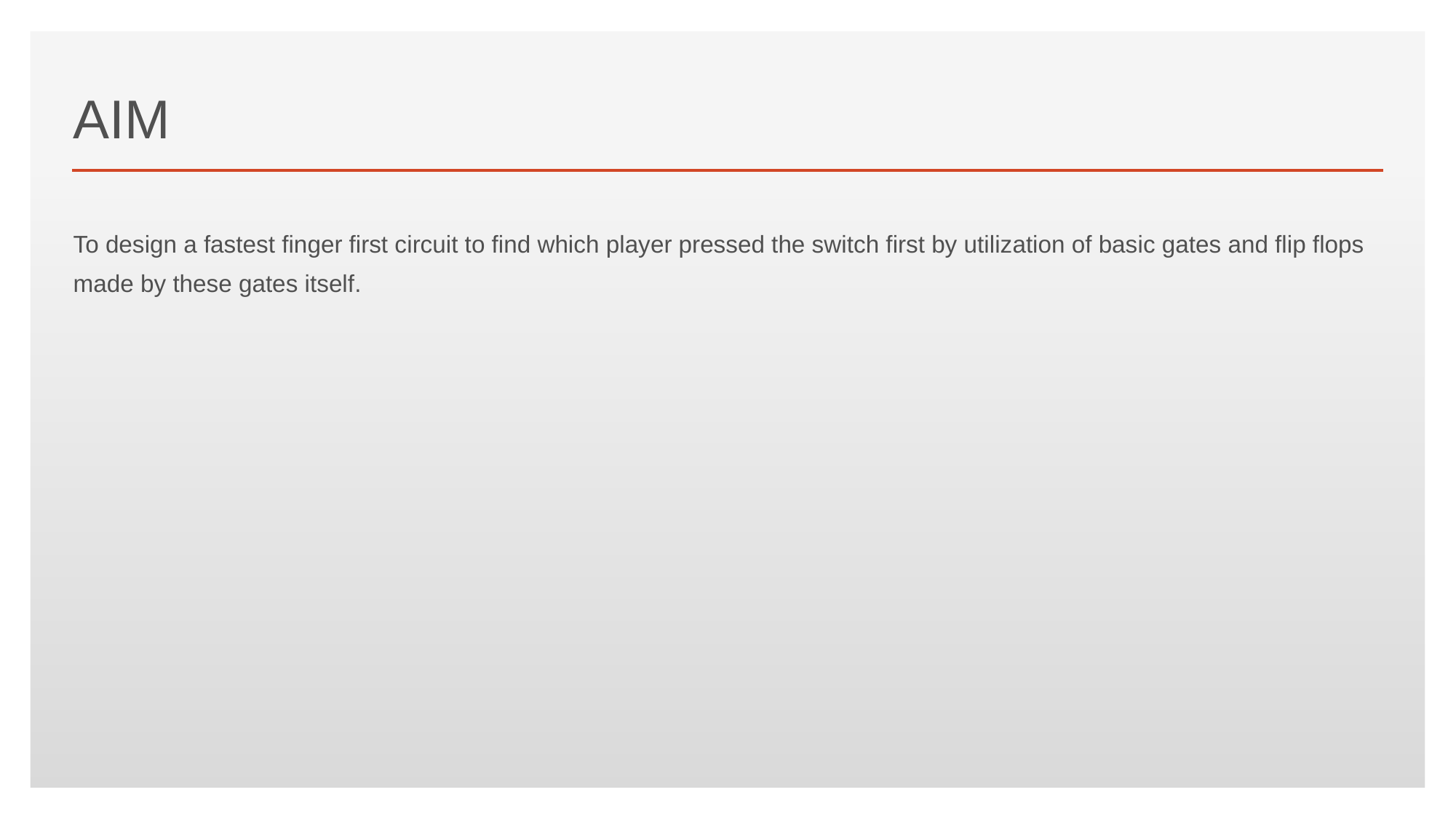

# AIM

To design a fastest finger first circuit to find which player pressed the switch first by utilization of basic gates and flip flops made by these gates itself.